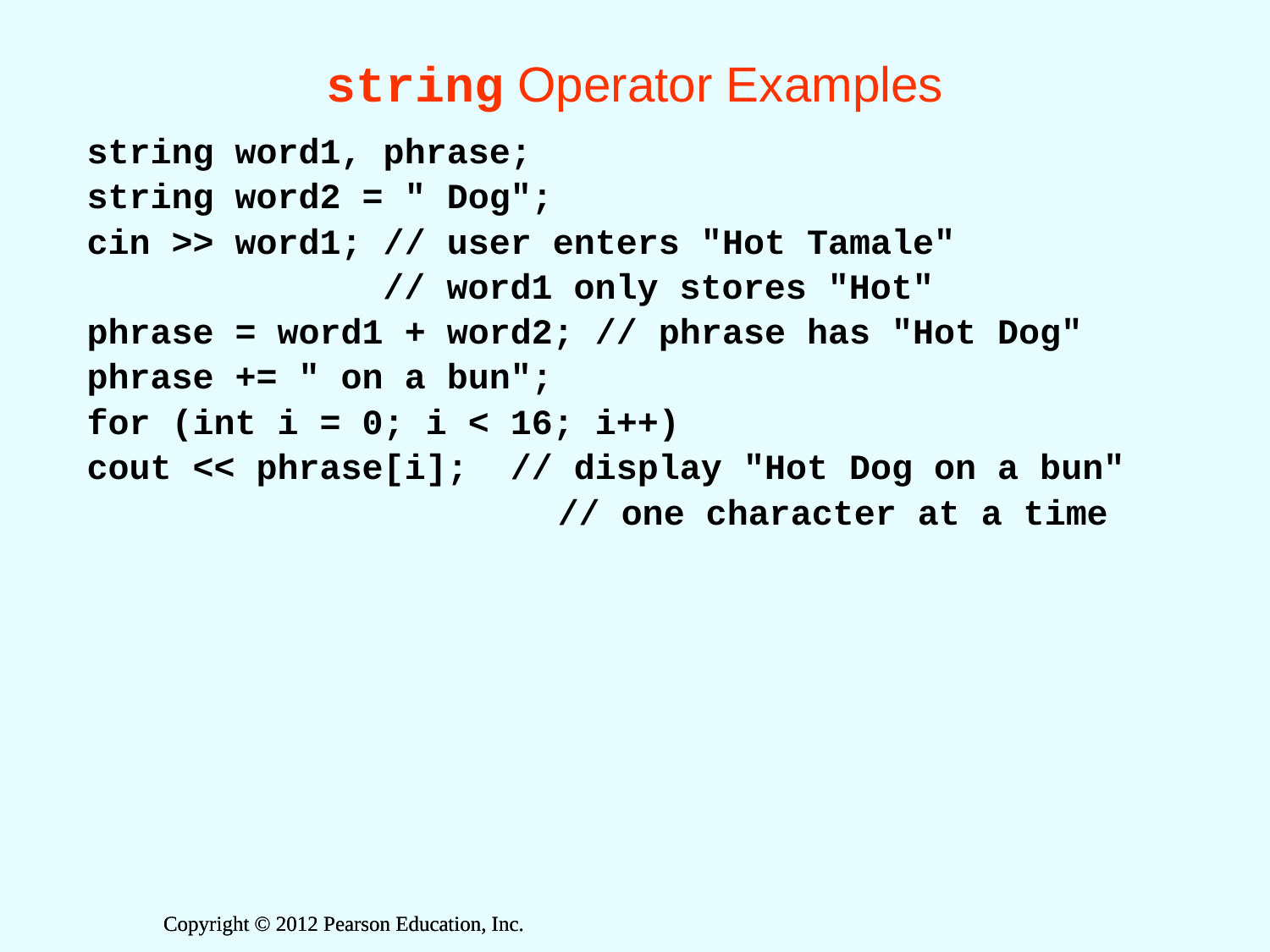

# string Operator Examples
string word1, phrase;
string word2 = " Dog";
cin >> word1; // user enters "Hot Tamale"
              // word1 only stores "Hot"
phrase = word1 + word2; // phrase has "Hot Dog"
phrase += " on a bun";
for (int i = 0; i < 16; i++)
cout << phrase[i];  // display "Hot Dog on a bun"
				  // one character at a time